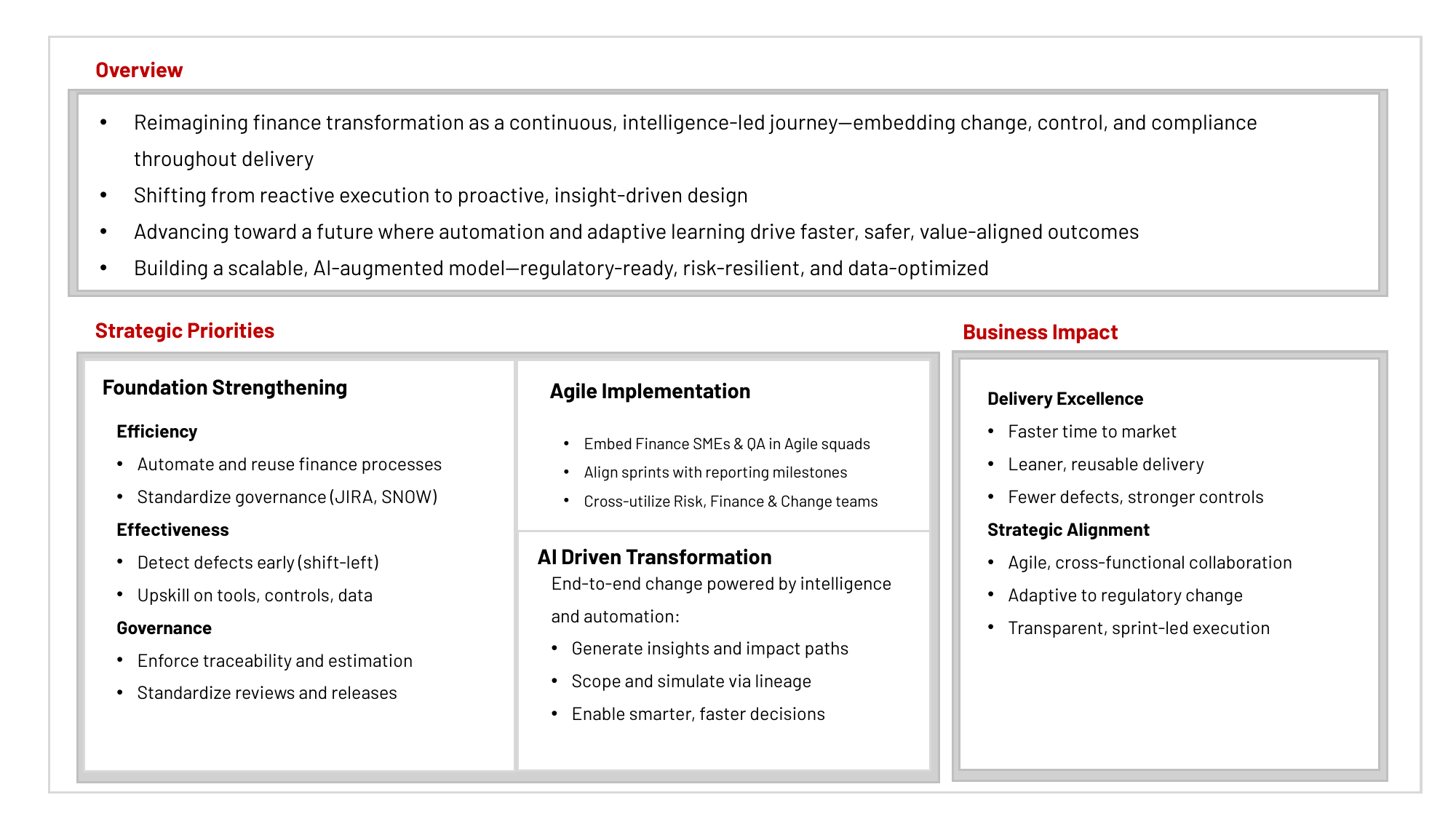

Embed Finance SMEs & QA in Agile squads
Align sprints with reporting milestones
Cross-utilize Risk, Finance & Change teams
Embed Finance SMEs & QA in Agile squads
Align sprints with reporting milestones
Cross-utilize Risk, Finance & Change teams

Overview

Reimagining finance transformation as a continuous, intelligence-led journey—embedding change, control, and compliance throughout delivery
Shifting from reactive execution to proactive, insight-driven design
Advancing toward a future where automation and adaptive learning drive faster, safer, value-aligned outcomes
Building a scalable, AI-augmented model—regulatory-ready, risk-resilient, and data-optimized
Strategic Priorities
Business Impact

Delivery Excellence
Faster time to market
Leaner, reusable delivery
Fewer defects, stronger controls
Strategic Alignment
Agile, cross-functional collaboration
Adaptive to regulatory change
Transparent, sprint-led execution

Foundation Strengthening
Efficiency
Automate and reuse finance processes
Standardize governance (JIRA, SNOW)
Effectiveness
Detect defects early (shift-left)
Upskill on tools, controls, data
Governance
Enforce traceability and estimation
Standardize reviews and releases

Agile Implementation
Embed Finance SMEs & QA in Agile squads
Align sprints with reporting milestones
Cross-utilize Risk, Finance & Change teams

AI Driven Transformation
End-to-end change powered by intelligence and automation:
Generate insights and impact paths
Scope and simulate via lineage
Enable smarter, faster decisions